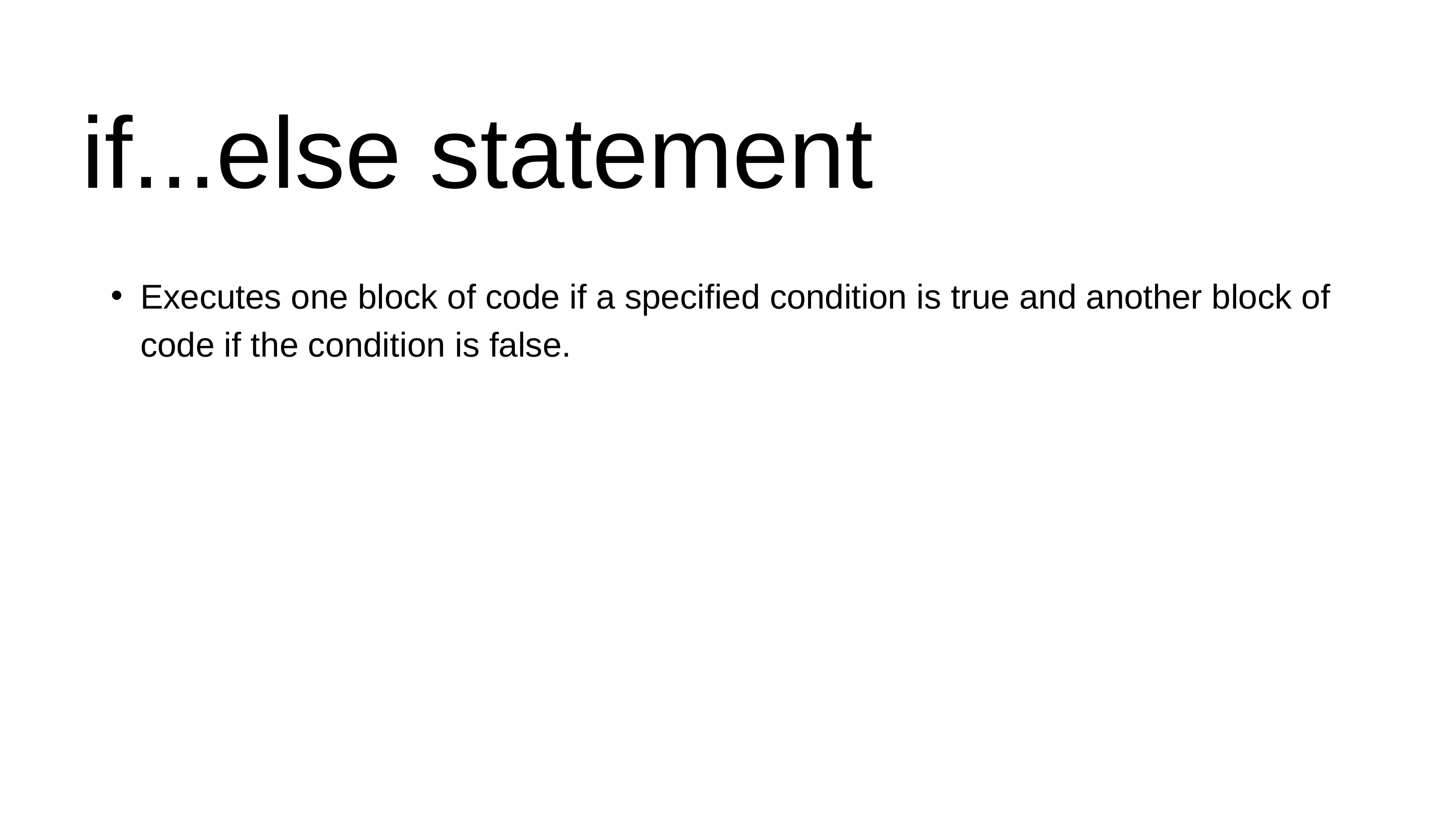

if...else statement
Executes one block of code if a specified condition is true and another block of code if the condition is false.